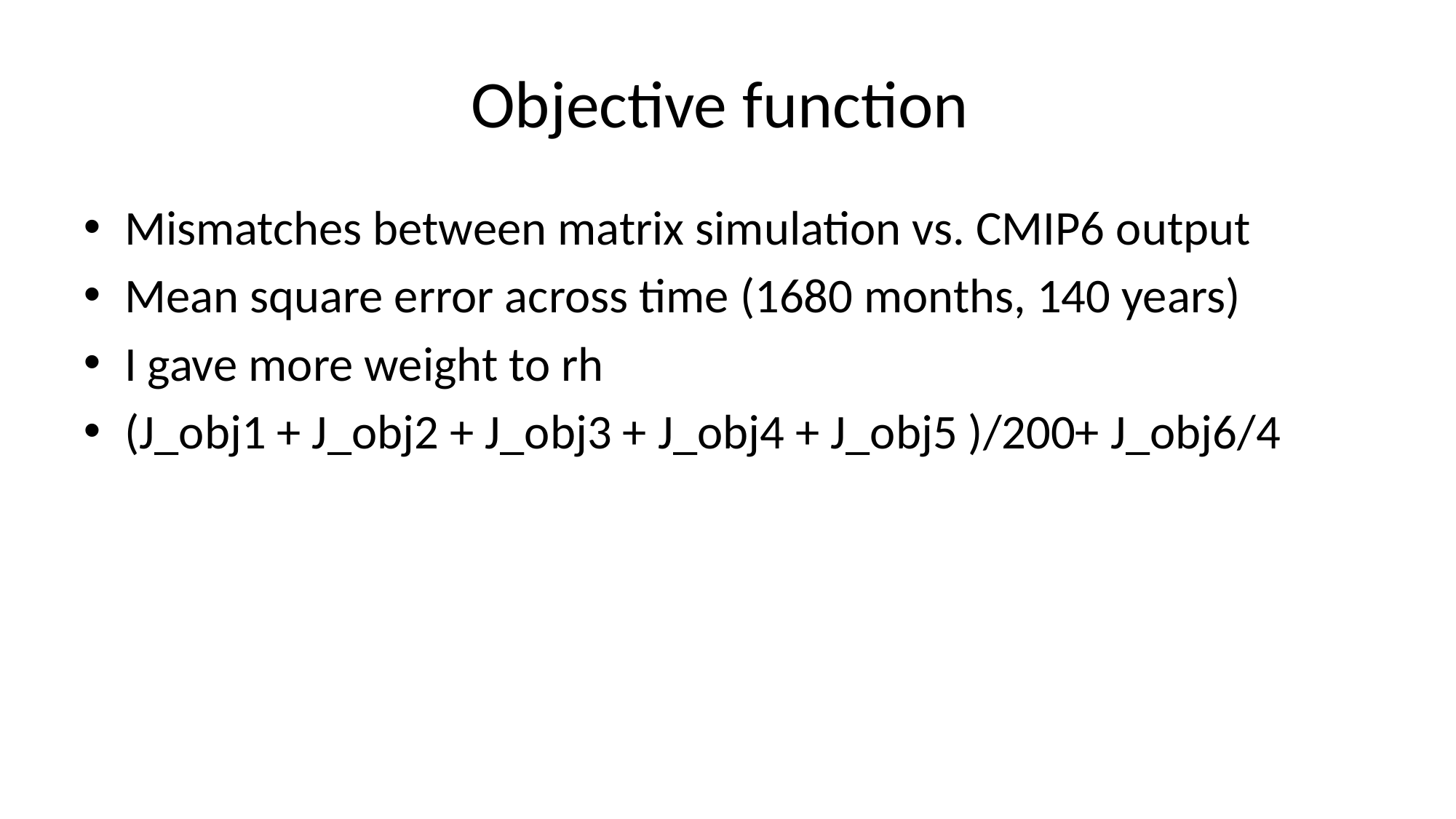

# Objective function
Mismatches between matrix simulation vs. CMIP6 output
Mean square error across time (1680 months, 140 years)
I gave more weight to rh
(J_obj1 + J_obj2 + J_obj3 + J_obj4 + J_obj5 )/200+ J_obj6/4